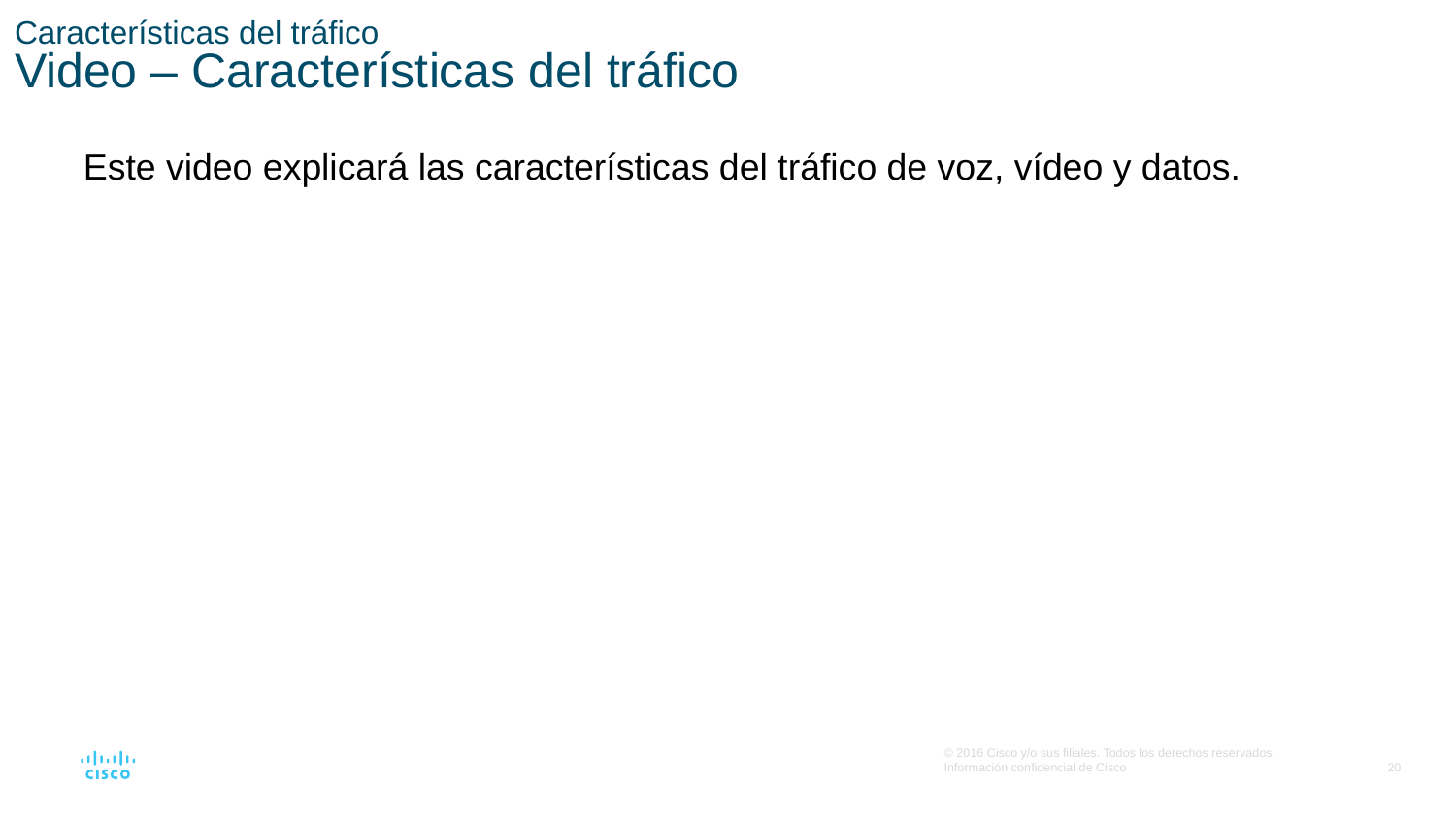

# Características del tráfico Video – Características del tráfico
Este video explicará las características del tráfico de voz, vídeo y datos.